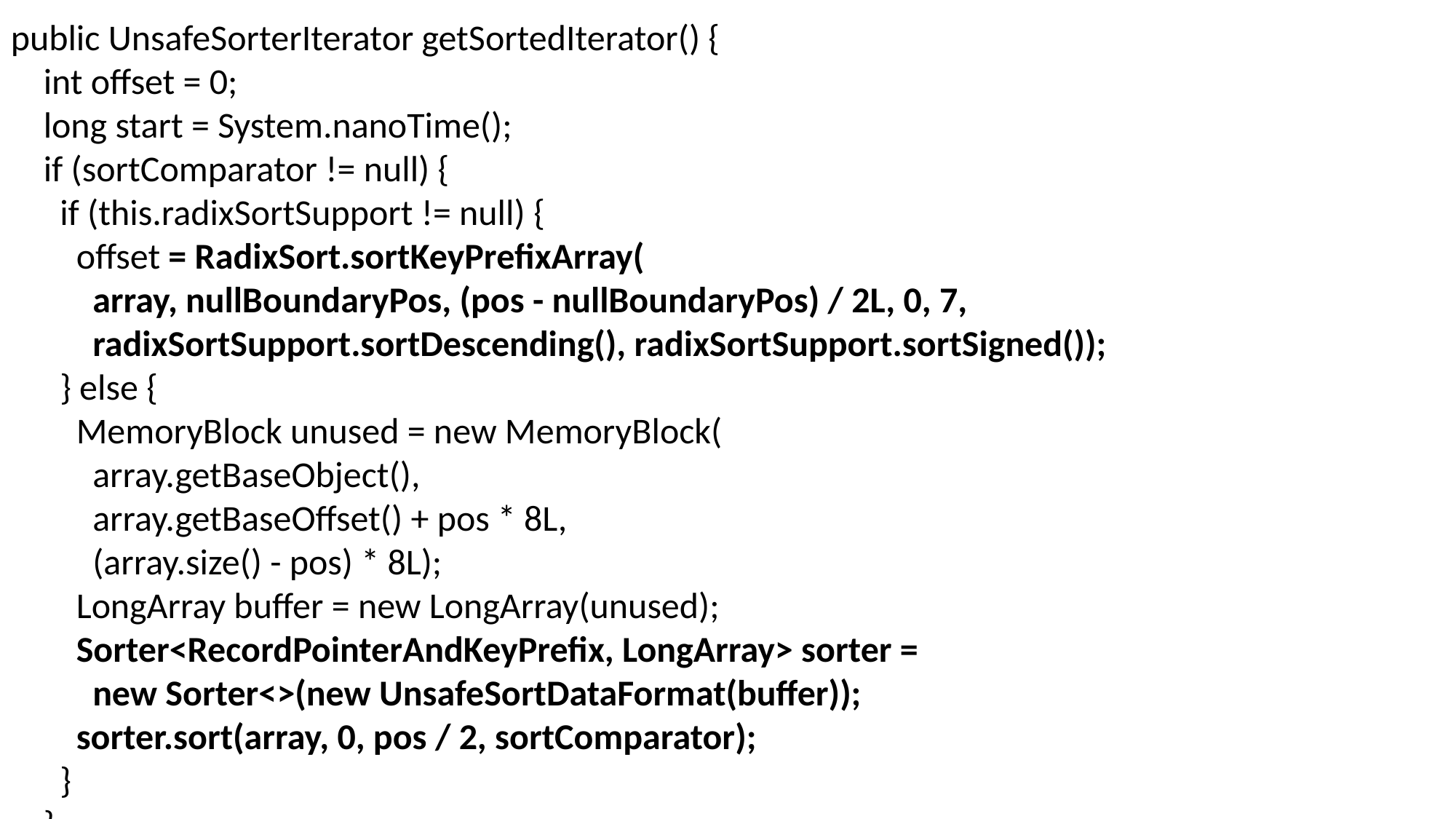

public UnsafeSorterIterator getSortedIterator() {
    int offset = 0;
    long start = System.nanoTime();
    if (sortComparator != null) {
      if (this.radixSortSupport != null) {
        offset = RadixSort.sortKeyPrefixArray(
          array, nullBoundaryPos, (pos - nullBoundaryPos) / 2L, 0, 7,
          radixSortSupport.sortDescending(), radixSortSupport.sortSigned());
      } else {
        MemoryBlock unused = new MemoryBlock(
          array.getBaseObject(),
          array.getBaseOffset() + pos * 8L,
          (array.size() - pos) * 8L);
        LongArray buffer = new LongArray(unused);
        Sorter<RecordPointerAndKeyPrefix, LongArray> sorter =
          new Sorter<>(new UnsafeSortDataFormat(buffer));
        sorter.sort(array, 0, pos / 2, sortComparator);
      }
    }